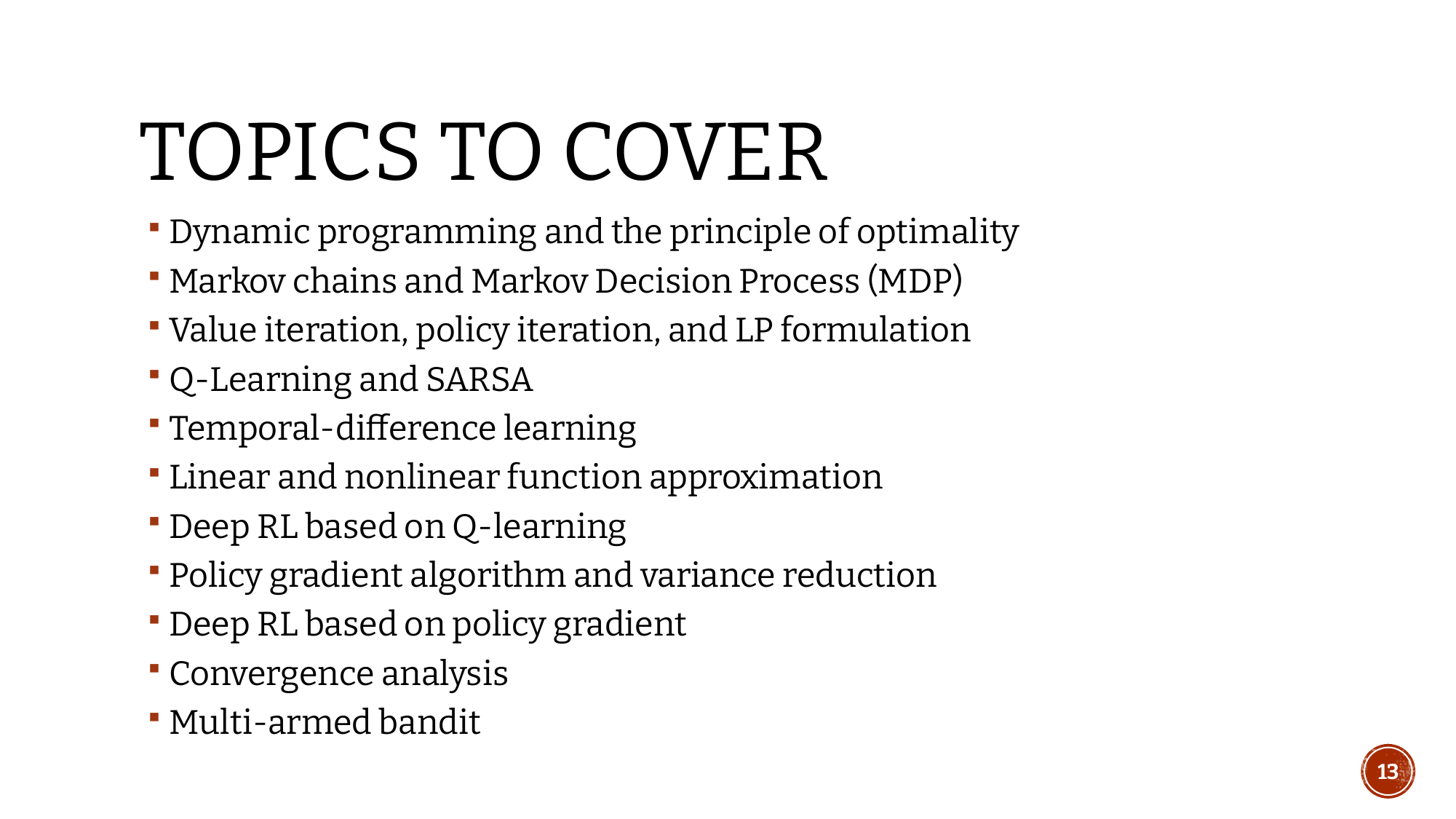

# Topics to cover
Dynamic programming and the principle of optimality
Markov chains and Markov Decision Process (MDP)
Value iteration, policy iteration, and LP formulation
Q-Learning and SARSA
Temporal-difference learning
Linear and nonlinear function approximation
Deep RL based on Q-learning
Policy gradient algorithm and variance reduction
Deep RL based on policy gradient
Convergence analysis
Multi-armed bandit

13